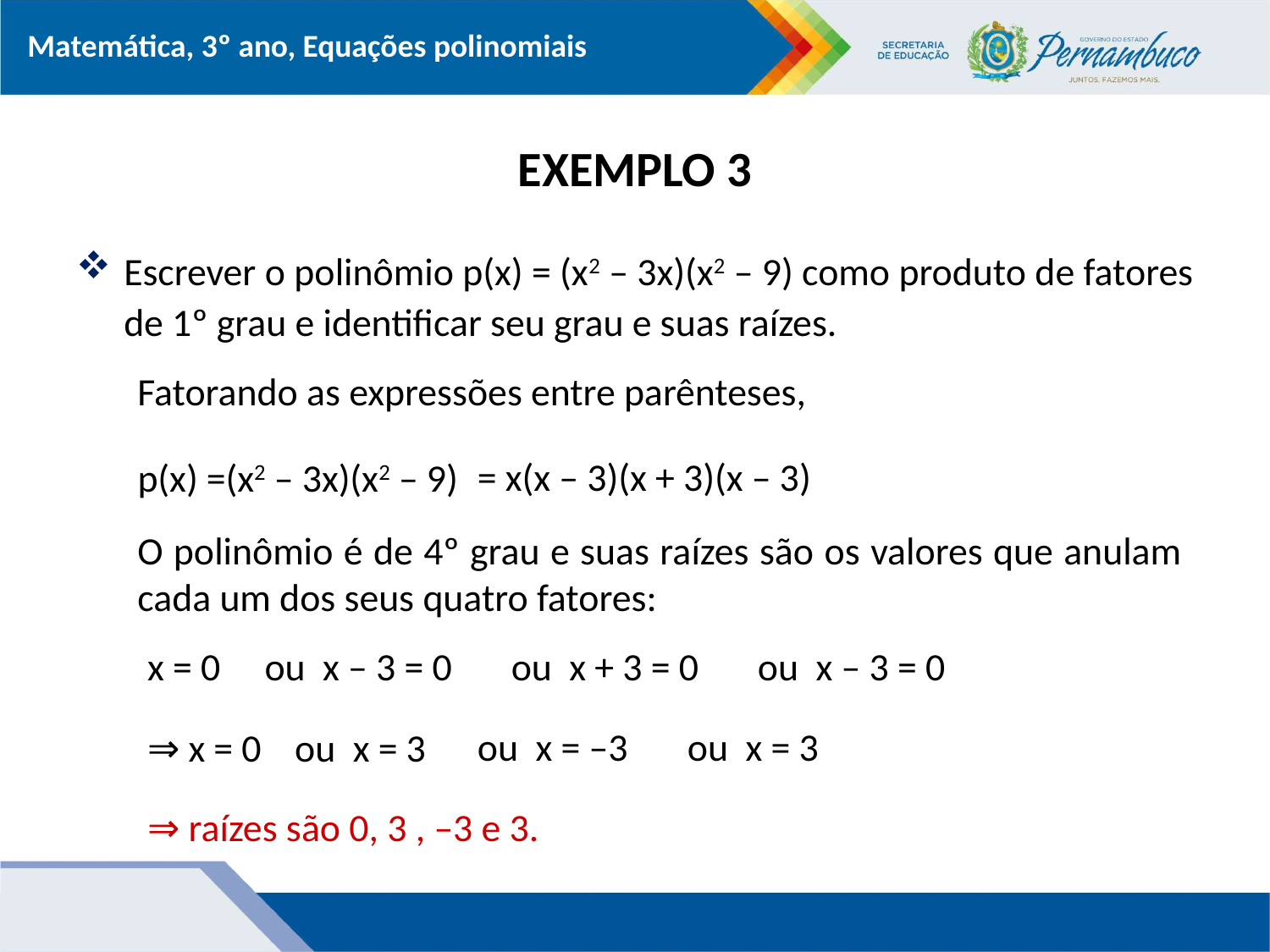

# EXEMPLO 3
Escrever o polinômio p(x) = (x2 – 3x)(x2 – 9) como produto de fatores de 1º grau e identificar seu grau e suas raízes.
Fatorando as expressões entre parênteses,
= x(x – 3)(x + 3)(x – 3)
p(x) =(x2 – 3x)(x2 – 9)
O polinômio é de 4º grau e suas raízes são os valores que anulam cada um dos seus quatro fatores:
x = 0
ou  x – 3 = 0
ou  x + 3 = 0
ou  x – 3 = 0
ou  x = –3
ou  x = 3
⇒ x = 0
ou  x = 3
⇒ raízes são 0, 3 , –3 e 3.